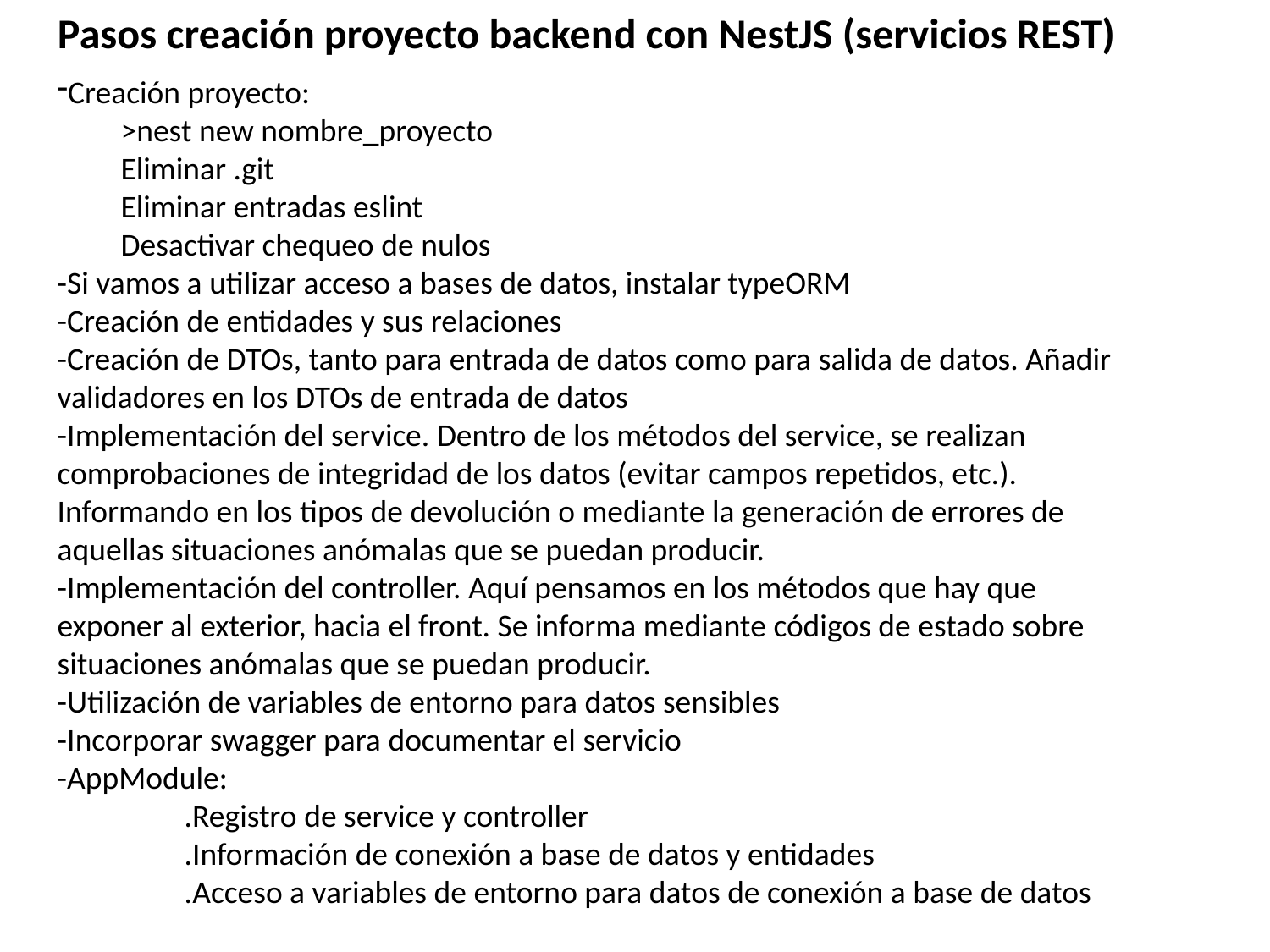

Pasos creación proyecto backend con NestJS (servicios REST)
Creación proyecto:
>nest new nombre_proyecto
Eliminar .git
Eliminar entradas eslint
Desactivar chequeo de nulos
-Si vamos a utilizar acceso a bases de datos, instalar typeORM
-Creación de entidades y sus relaciones
-Creación de DTOs, tanto para entrada de datos como para salida de datos. Añadir validadores en los DTOs de entrada de datos
-Implementación del service. Dentro de los métodos del service, se realizan comprobaciones de integridad de los datos (evitar campos repetidos, etc.). Informando en los tipos de devolución o mediante la generación de errores de aquellas situaciones anómalas que se puedan producir.
-Implementación del controller. Aquí pensamos en los métodos que hay que exponer al exterior, hacia el front. Se informa mediante códigos de estado sobre situaciones anómalas que se puedan producir.
-Utilización de variables de entorno para datos sensibles
-Incorporar swagger para documentar el servicio
-AppModule:
	.Registro de service y controller
	.Información de conexión a base de datos y entidades
	.Acceso a variables de entorno para datos de conexión a base de datos